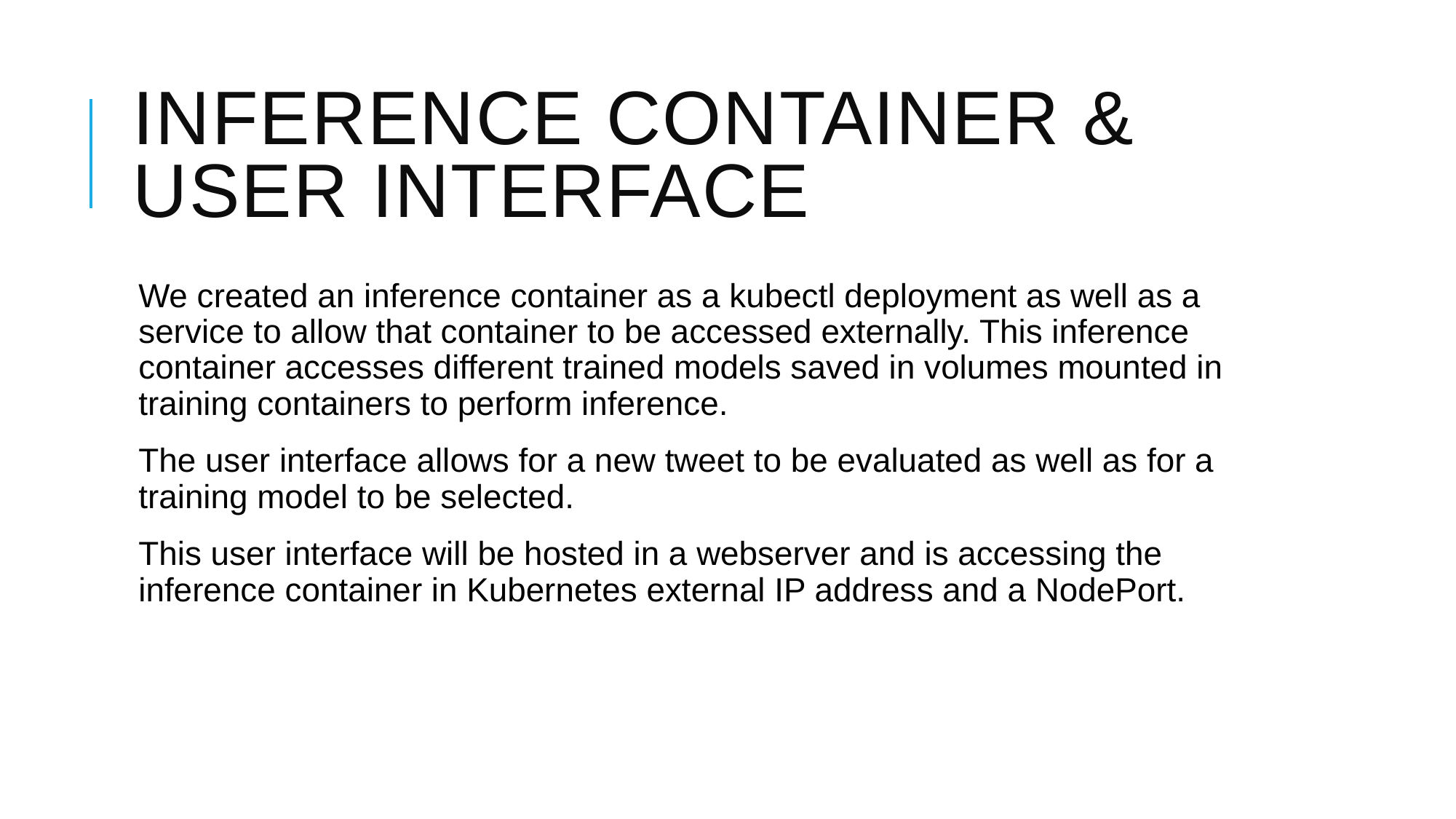

# Inference Container & User Interface
We created an inference container as a kubectl deployment as well as a service to allow that container to be accessed externally. This inference container accesses different trained models saved in volumes mounted in training containers to perform inference.
The user interface allows for a new tweet to be evaluated as well as for a training model to be selected.
This user interface will be hosted in a webserver and is accessing the inference container in Kubernetes external IP address and a NodePort.